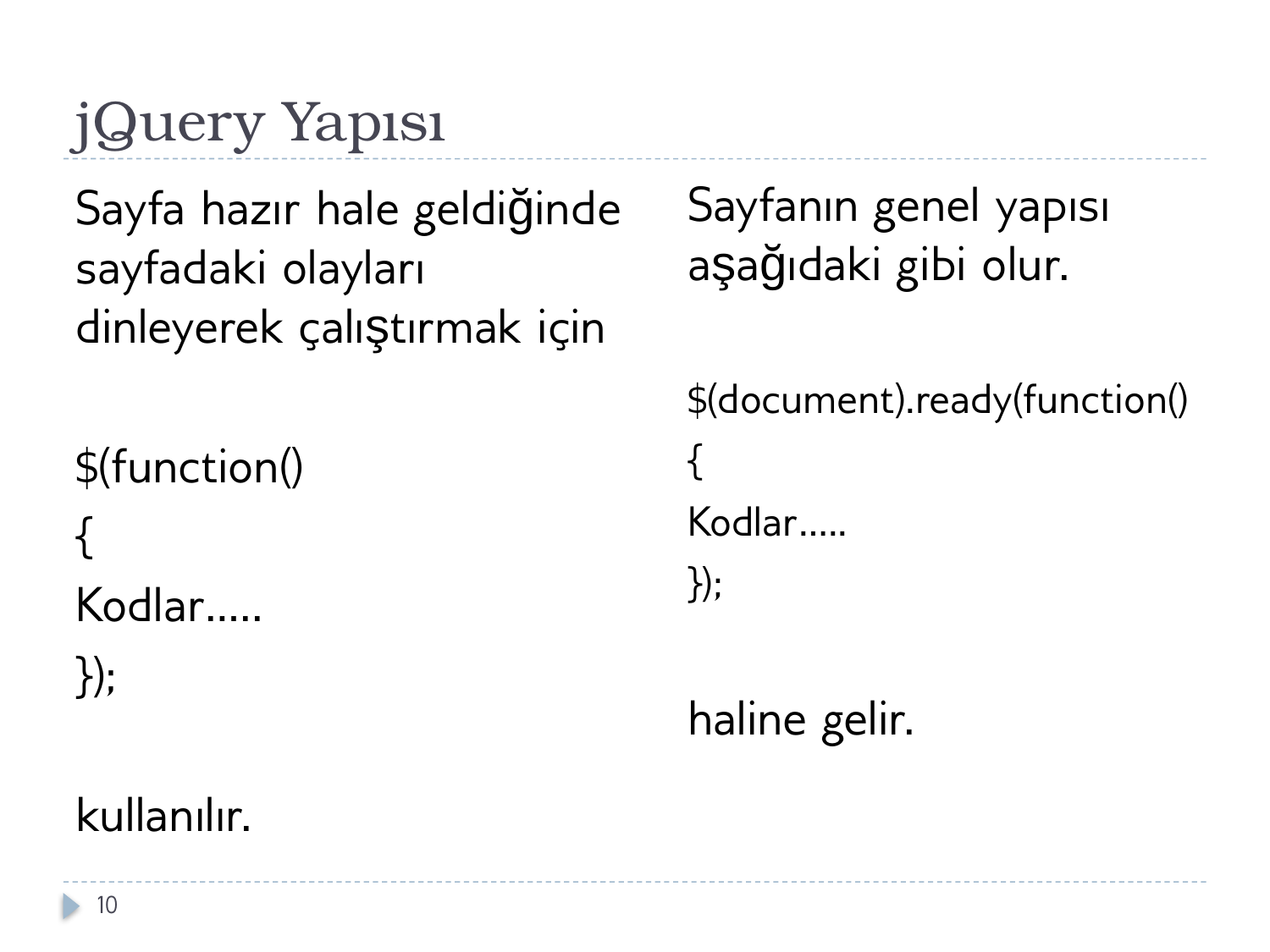

# jQuery Yapısı
Sayfanın genel yapısı aşağıdaki gibi olur.

$(document).ready(function()
{
Kodlar…..
});

haline gelir.
Sayfa hazır hale geldiğinde sayfadaki olayları dinleyerek çalıştırmak için

$(function()
{
Kodlar…..
});

kullanılır.
10